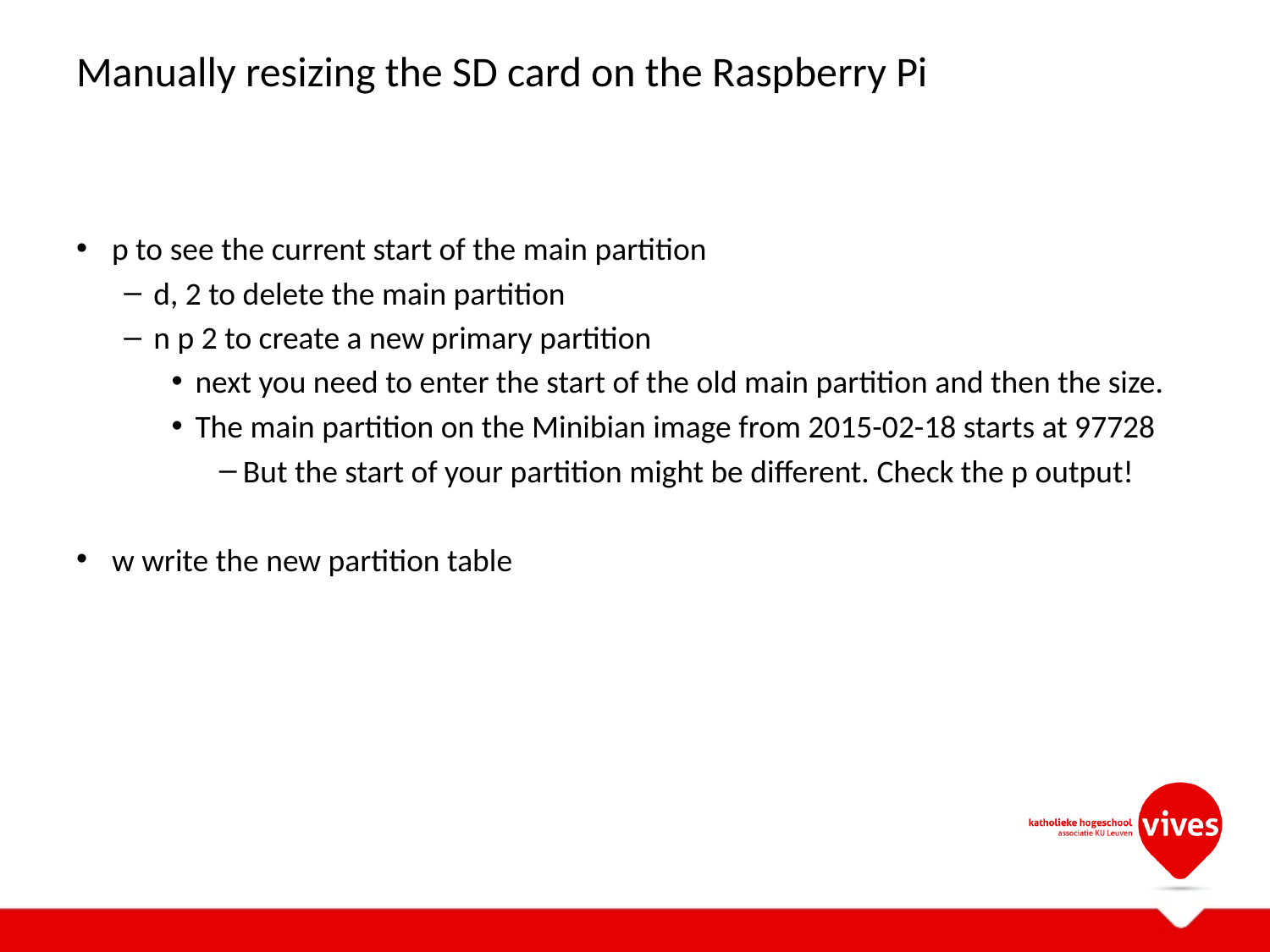

# Manually resizing the SD card on the Raspberry Pi
p to see the current start of the main partition
d, 2 to delete the main partition
n p 2 to create a new primary partition
next you need to enter the start of the old main partition and then the size.
The main partition on the Minibian image from 2015-02-18 starts at 97728
But the start of your partition might be different. Check the p output!

w write the new partition table